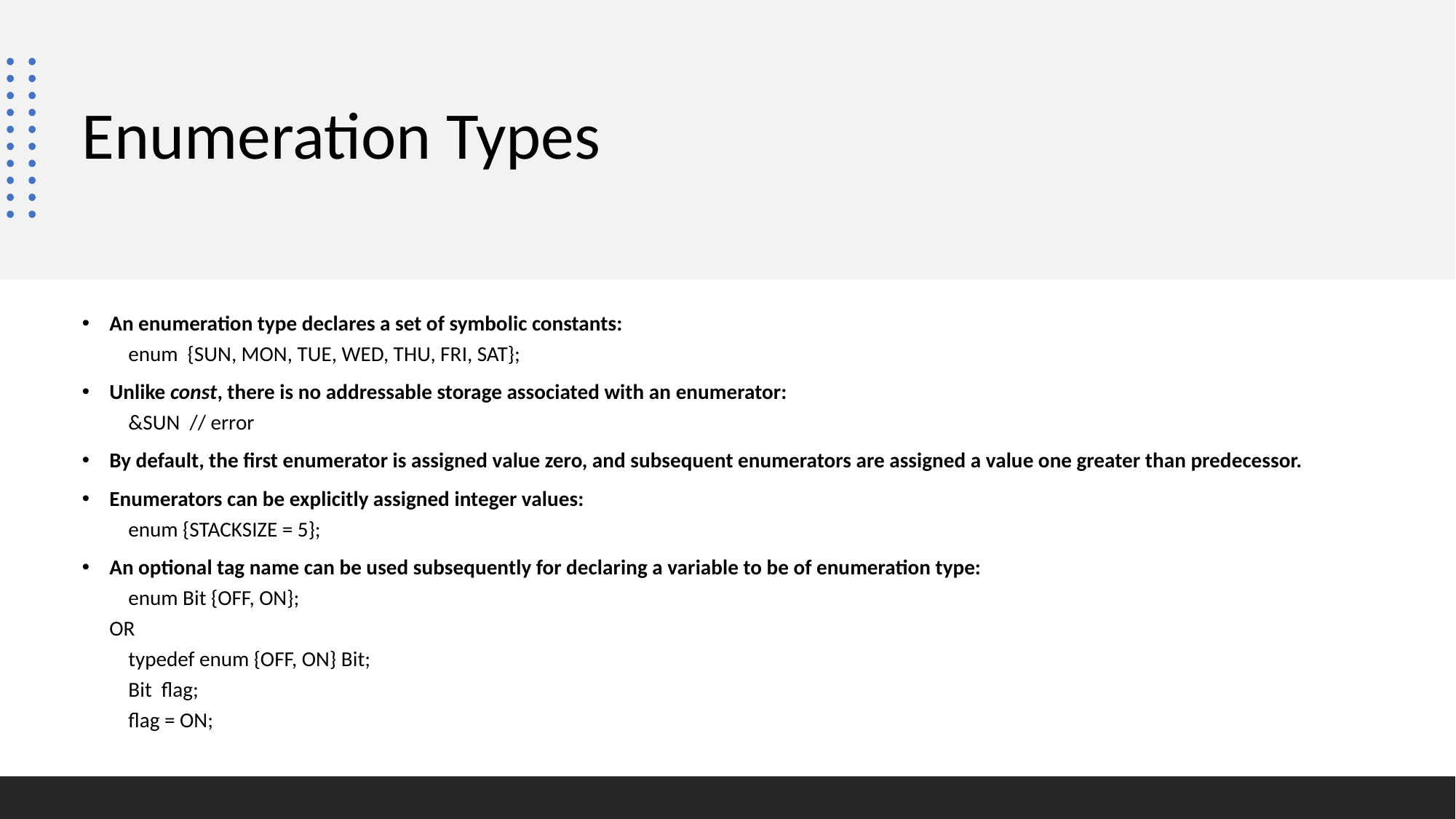

# Enumeration Types

An enumeration type declares a set of symbolic constants:
    enum  {SUN, MON, TUE, WED, THU, FRI, SAT};
Unlike const, there is no addressable storage associated with an enumerator:
    &SUN  // error
By default, the first enumerator is assigned value zero, and subsequent enumerators are assigned a value one greater than predecessor.
Enumerators can be explicitly assigned integer values:
    enum {STACKSIZE = 5};
An optional tag name can be used subsequently for declaring a variable to be of enumeration type:
    enum Bit {OFF, ON};
OR
    typedef enum {OFF, ON} Bit;
    Bit  flag;
    flag = ON;